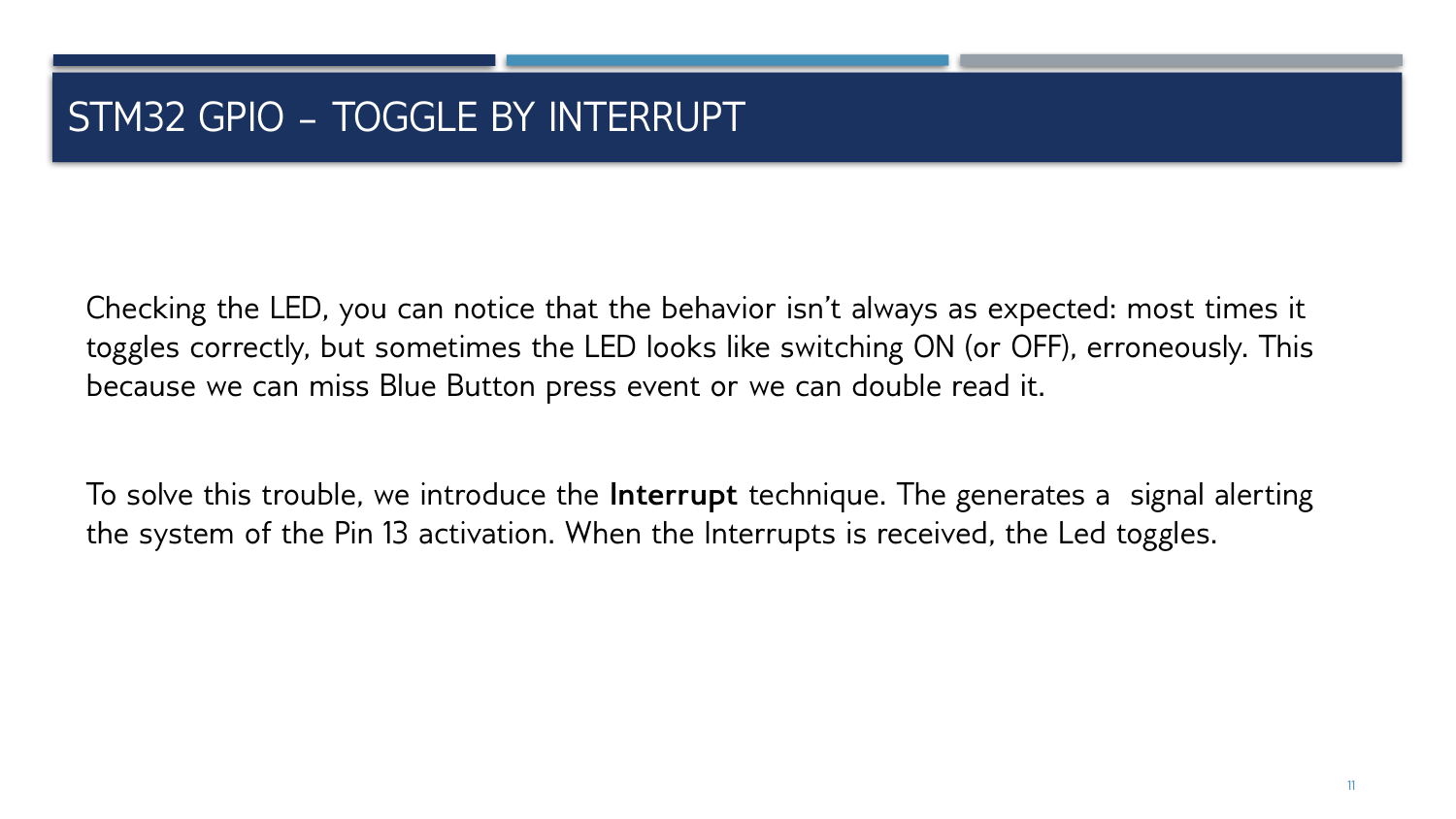

# Stm32 gpio – toggle by interrupt
Checking the LED, you can notice that the behavior isn’t always as expected: most times it toggles correctly, but sometimes the LED looks like switching ON (or OFF), erroneously. This because we can miss Blue Button press event or we can double read it.

To solve this trouble, we introduce the Interrupt technique. The generates a  signal alerting the system of the Pin 13 activation. When the Interrupts is received, the Led toggles.

11